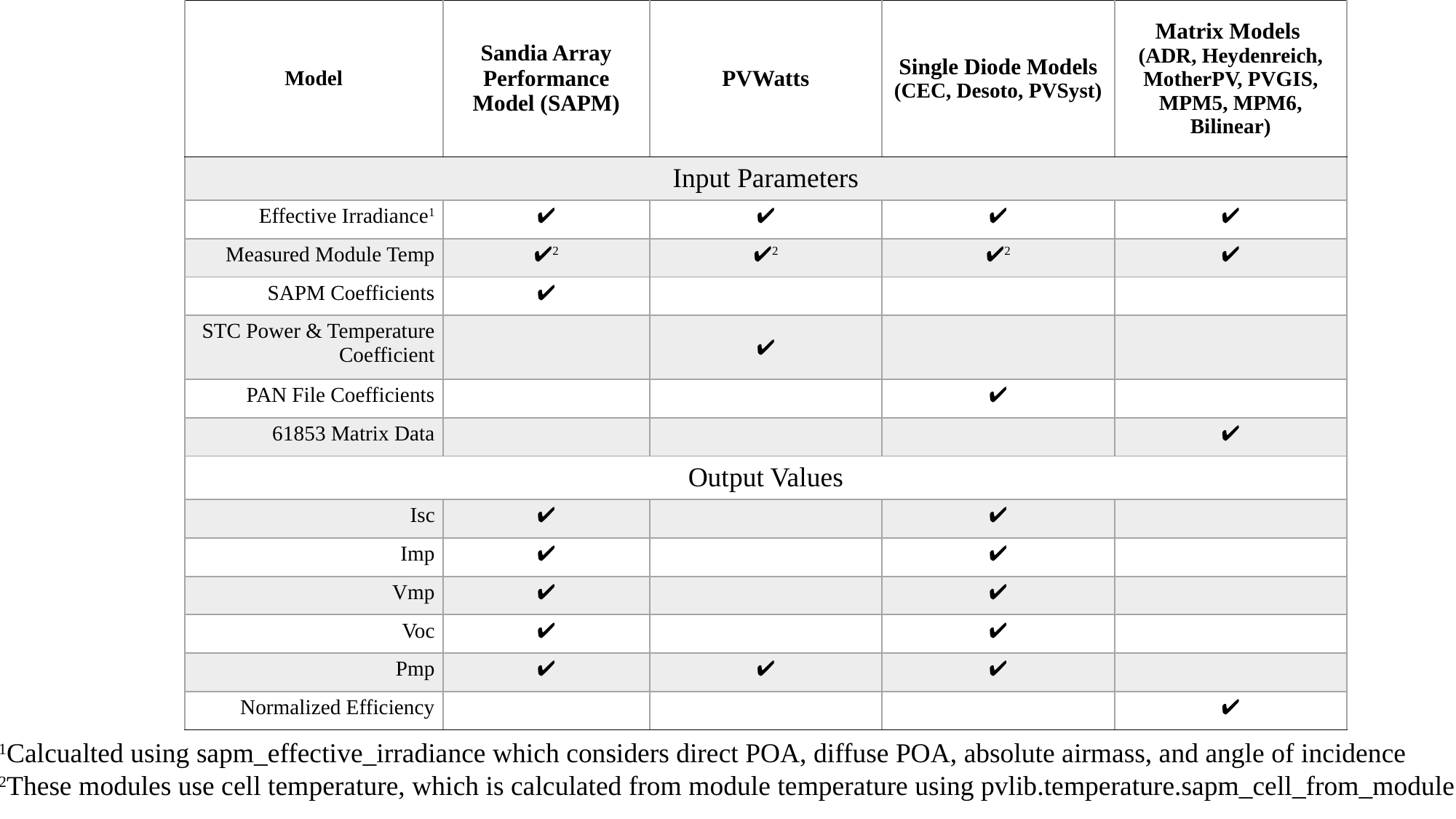

| Model | Sandia Array Performance Model (SAPM) | PVWatts | Single Diode Models (CEC, Desoto, PVSyst) | Matrix Models (ADR, Heydenreich, MotherPV, PVGIS, MPM5, MPM6, Bilinear) |
| --- | --- | --- | --- | --- |
| Input Parameters |  |  |  |  |
| Effective Irradiance1 | ✔ | ✔ | ✔ | ✔ |
| Measured Module Temp | ✔2 | ✔2 | ✔2 | ✔ |
| SAPM Coefficients | ✔ |  |  |  |
| STC Power & Temperature Coefficient |  | ✔ |  |  |
| PAN File Coefficients |  |  | ✔ |  |
| 61853 Matrix Data |  |  |  | ✔ |
| Output Values |  |  |  |  |
| Isc | ✔ |  | ✔ |  |
| Imp | ✔ |  | ✔ |  |
| Vmp | ✔ |  | ✔ |  |
| Voc | ✔ |  | ✔ |  |
| Pmp | ✔ | ✔ | ✔ |  |
| Normalized Efficiency |  |  |  | ✔ |
1Calcualted using sapm_effective_irradiance which considers direct POA, diffuse POA, absolute airmass, and angle of incidence
2These modules use cell temperature, which is calculated from module temperature using pvlib.temperature.sapm_cell_from_module